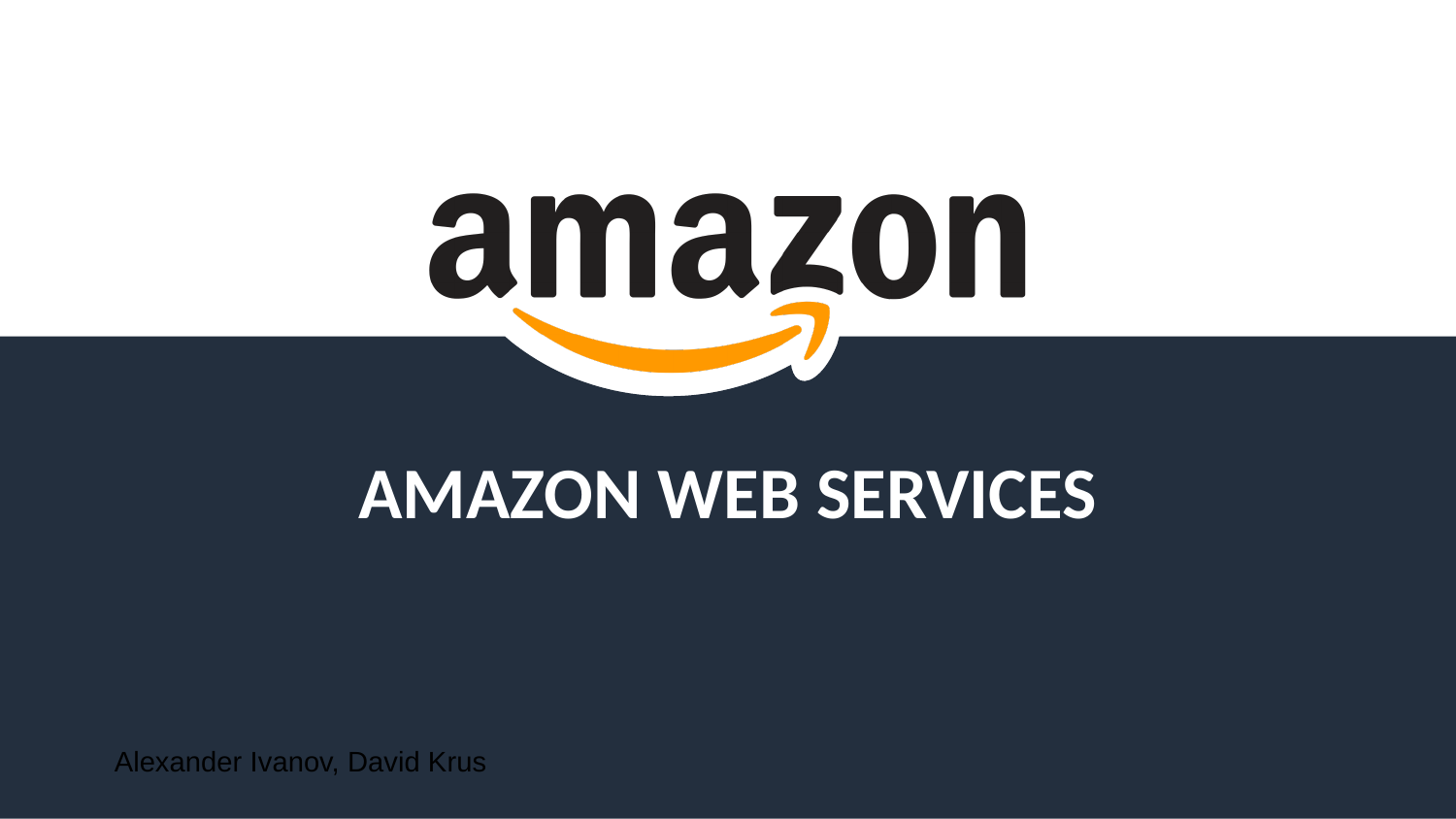

Amazon Web Services
Alexander Ivanov, David Krus